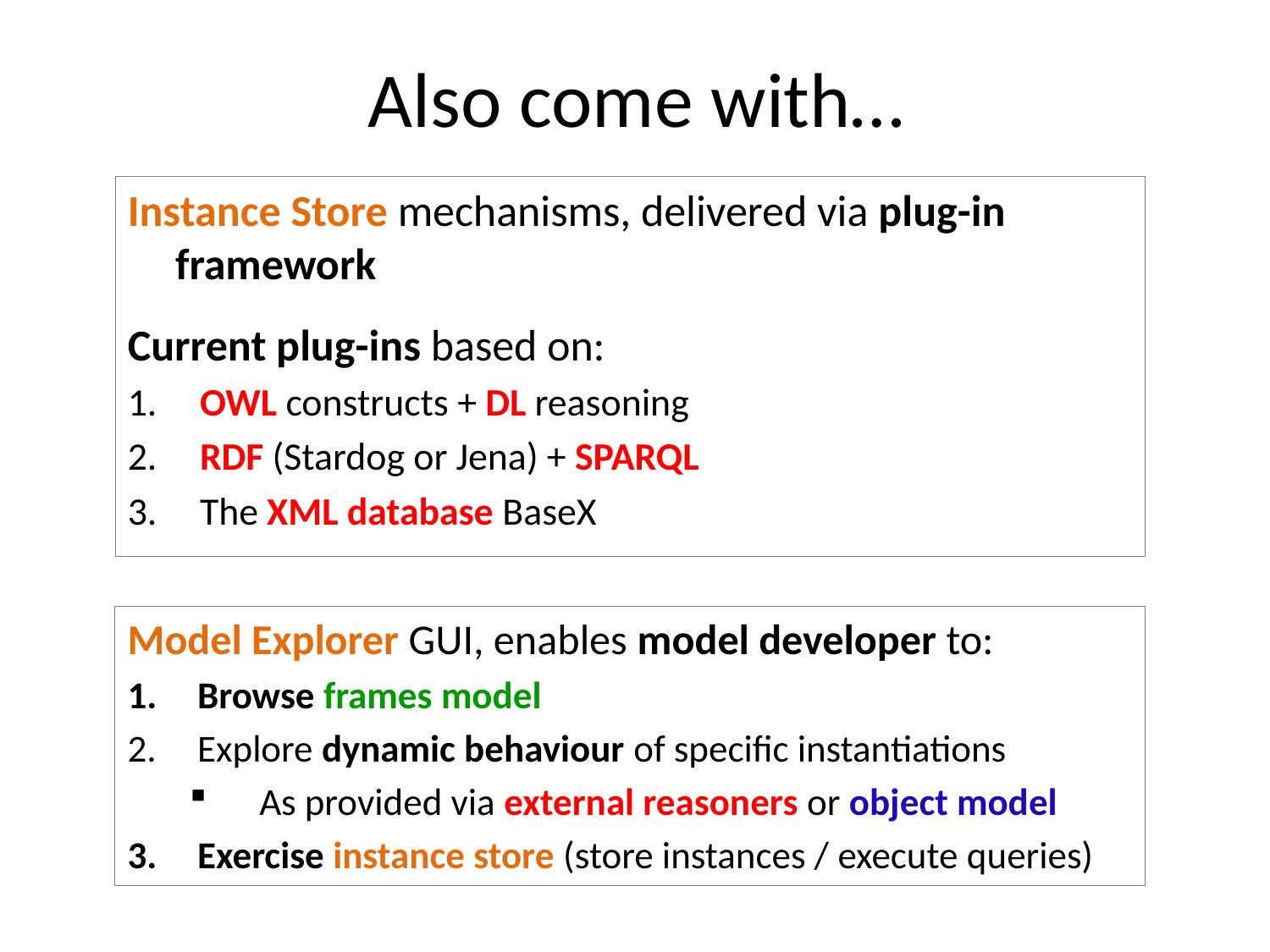

# Also come with…
Instance Store mechanisms, delivered via plug-in framework

Current plug-ins based on:
 OWL constructs + DL reasoning
 RDF (Stardog or Jena) + SPARQL
 The XML database BaseX
Model Explorer GUI, enables model developer to:
Browse frames model
Explore dynamic behaviour of specific instantiations
As provided via external reasoners or object model
Exercise instance store (store instances / execute queries)